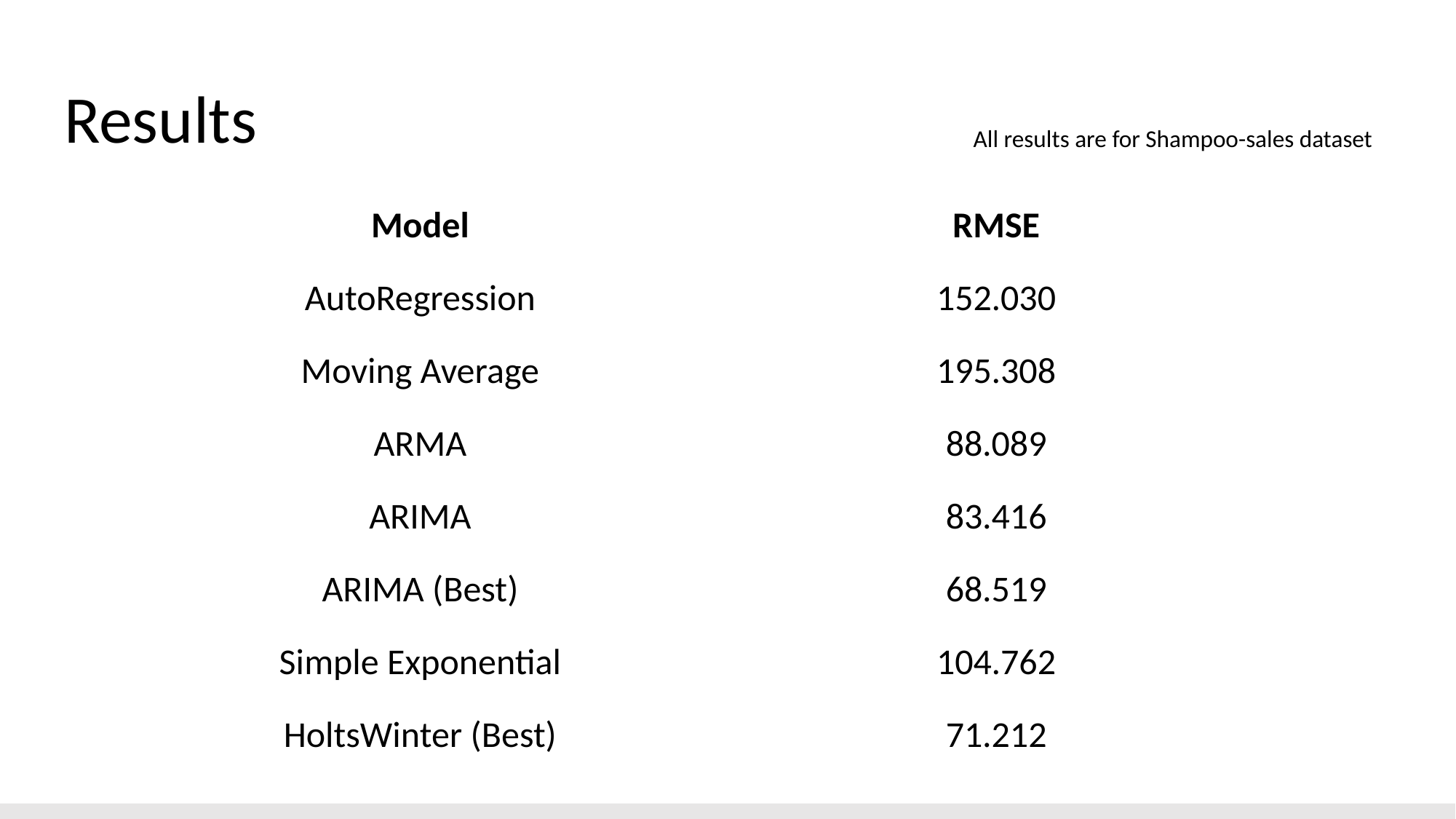

# Results
All results are for Shampoo-sales dataset
| Model | RMSE |
| --- | --- |
| AutoRegression | 152.030 |
| Moving Average | 195.308 |
| ARMA | 88.089 |
| ARIMA | 83.416 |
| ARIMA (Best) | 68.519 |
| Simple Exponential | 104.762 |
| HoltsWinter (Best) | 71.212 |